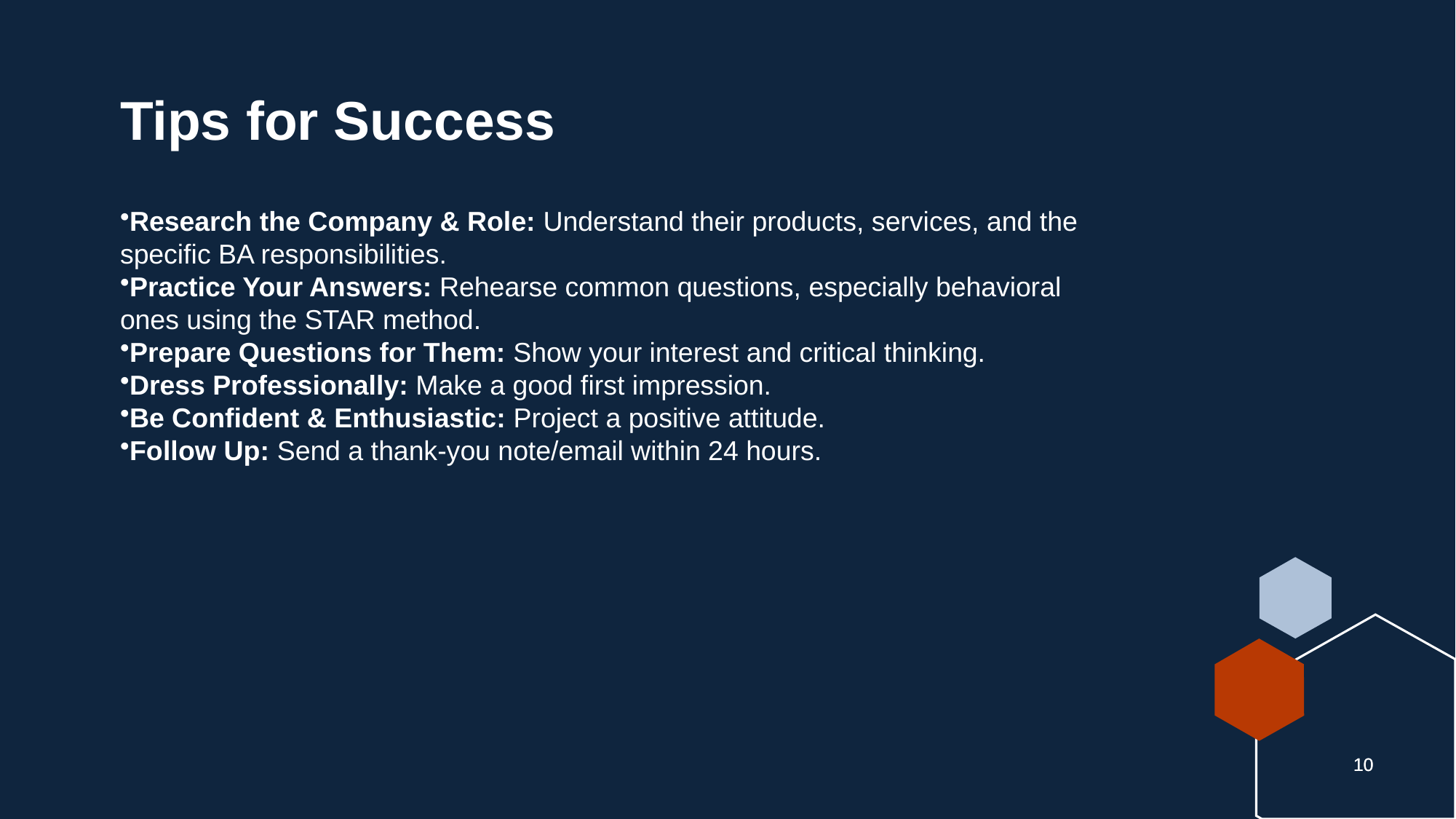

# Tips for Success
Research the Company & Role: Understand their products, services, and the specific BA responsibilities.
Practice Your Answers: Rehearse common questions, especially behavioral ones using the STAR method.
Prepare Questions for Them: Show your interest and critical thinking.
Dress Professionally: Make a good first impression.
Be Confident & Enthusiastic: Project a positive attitude.
Follow Up: Send a thank-you note/email within 24 hours.
10
10